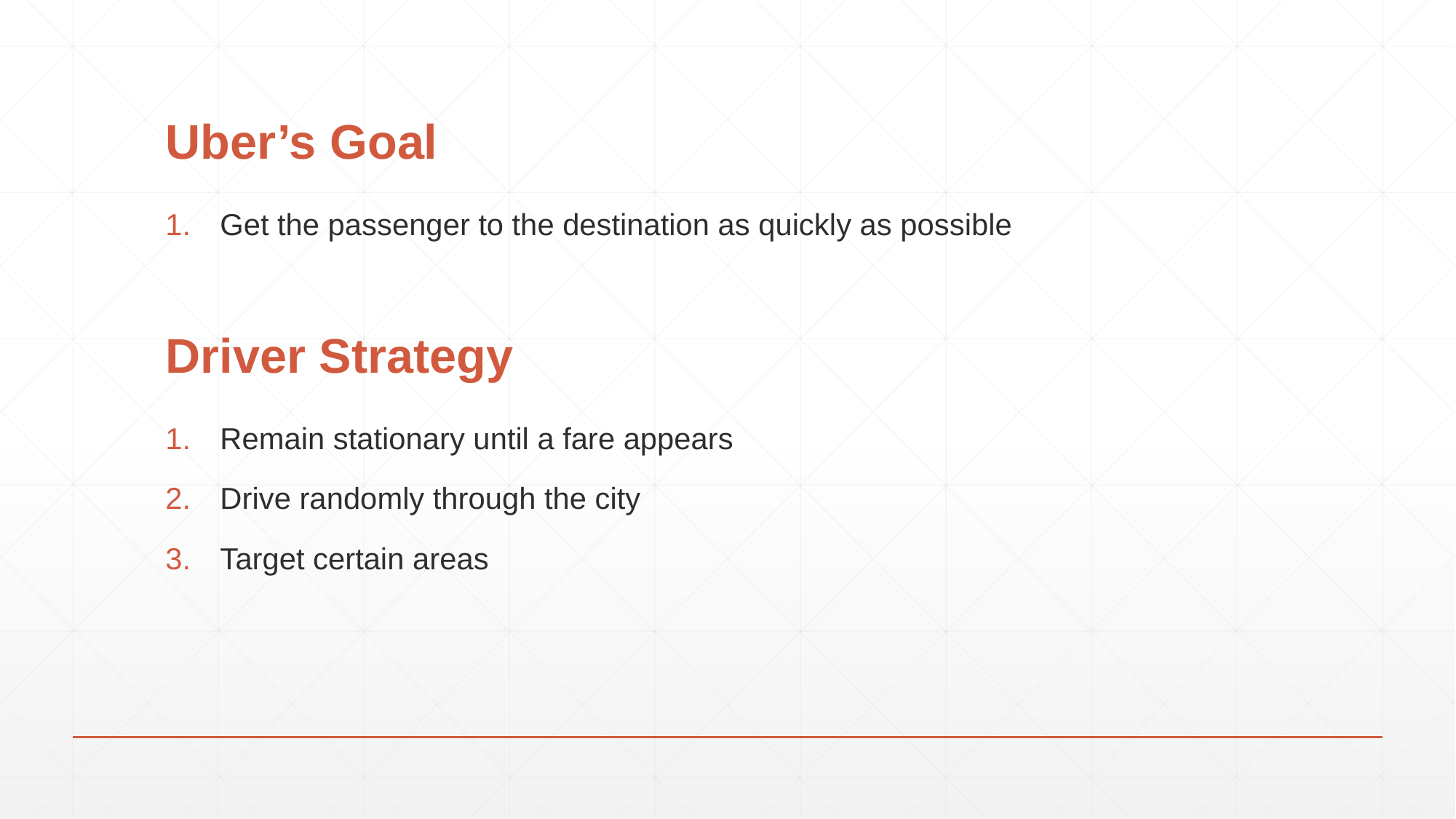

# Uber’s Goal
Get the passenger to the destination as quickly as possible
Driver Strategy
Remain stationary until a fare appears
Drive randomly through the city
Target certain areas